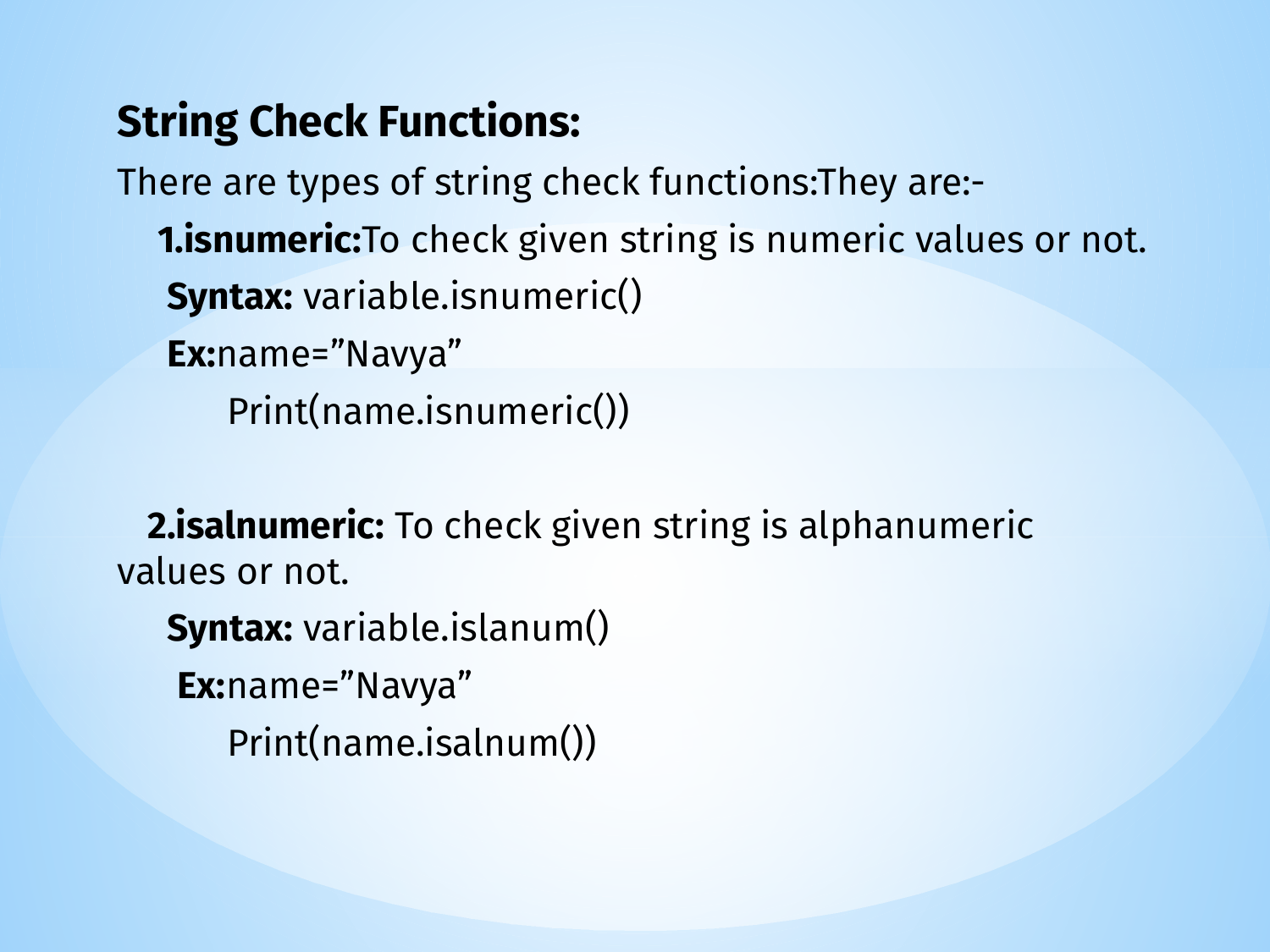

String Check Functions:
There are types of string check functions:They are:-
    1.isnumeric:To check given string is numeric values or not.
     Syntax: variable.isnumeric()
     Ex:name=”Navya”
           Print(name.isnumeric())

   2.isalnumeric: To check given string is alphanumeric values or not.
     Syntax: variable.islanum()
      Ex:name=”Navya”
           Print(name.isalnum())